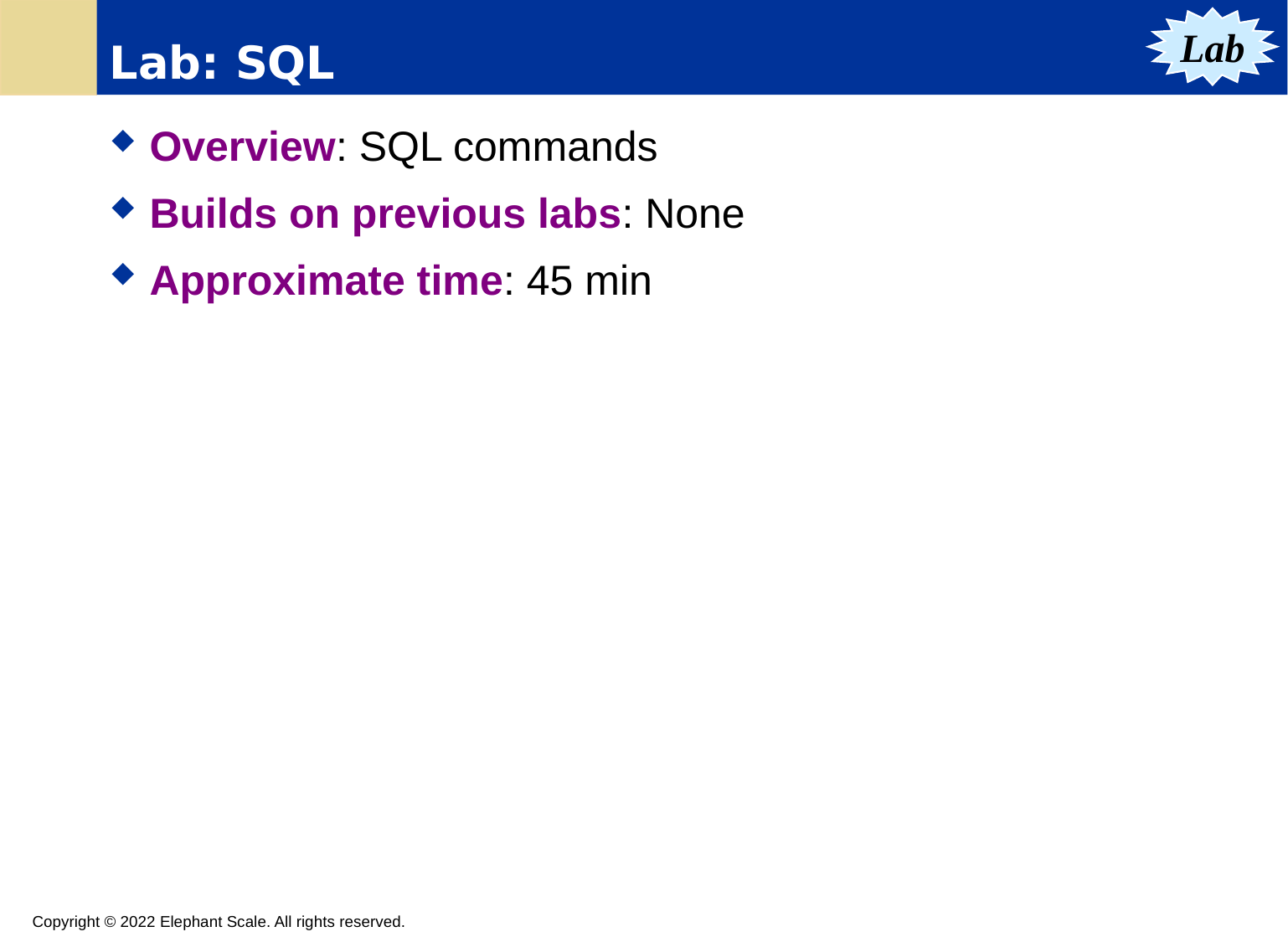

# Lab: SQL
Lab
Overview: SQL commands

Builds on previous labs: None

Approximate time: 45 min

20
Copyright © 2022 Elephant Scale. All rights reserved.